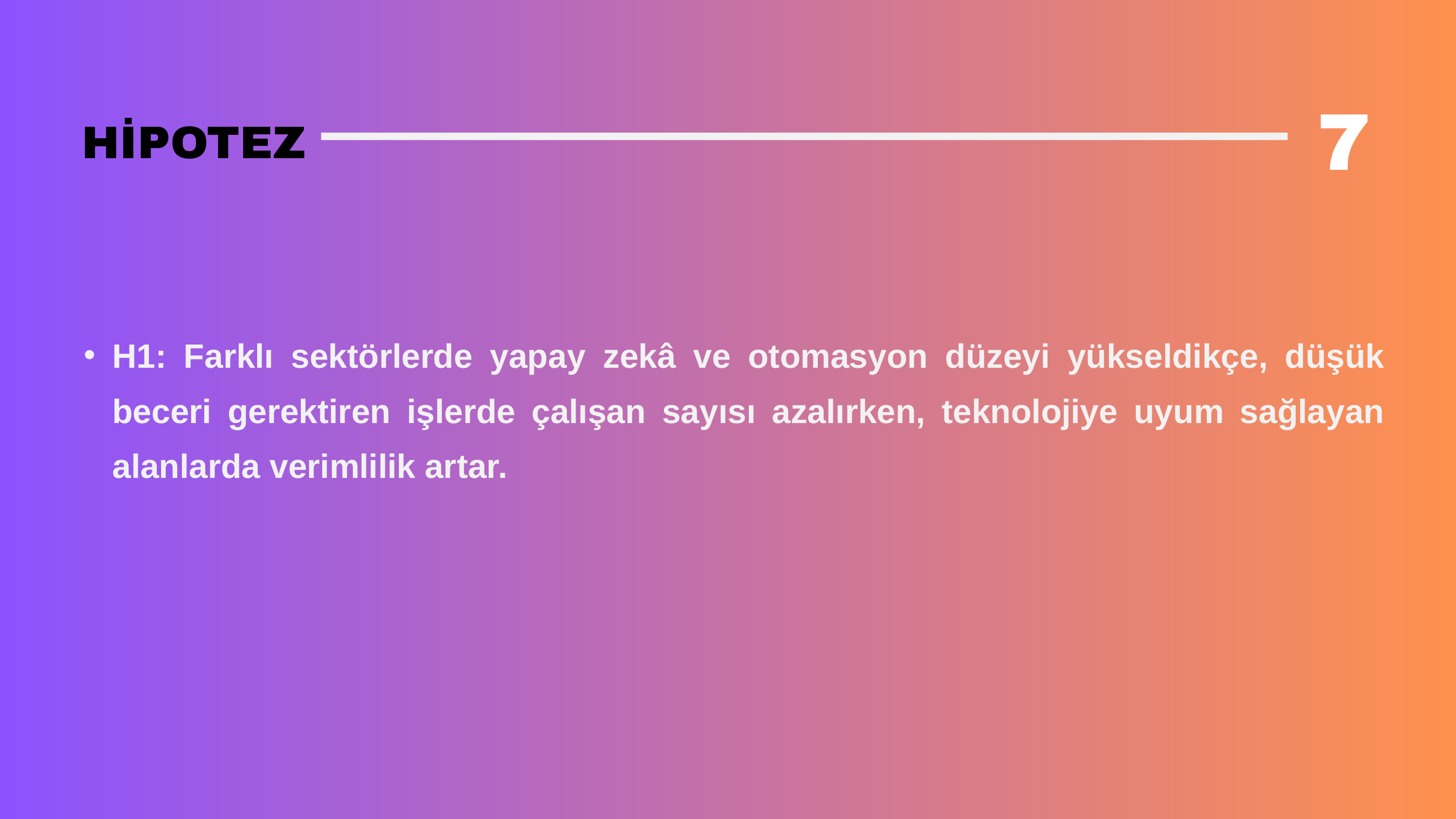

7

HİPOTEZ

H1: Farklı sektörlerde yapay zekâ ve otomasyon düzeyi yükseldikçe, düşük beceri gerektiren işlerde çalışan sayısı azalırken, teknolojiye uyum sağlayan alanlarda verimlilik artar.